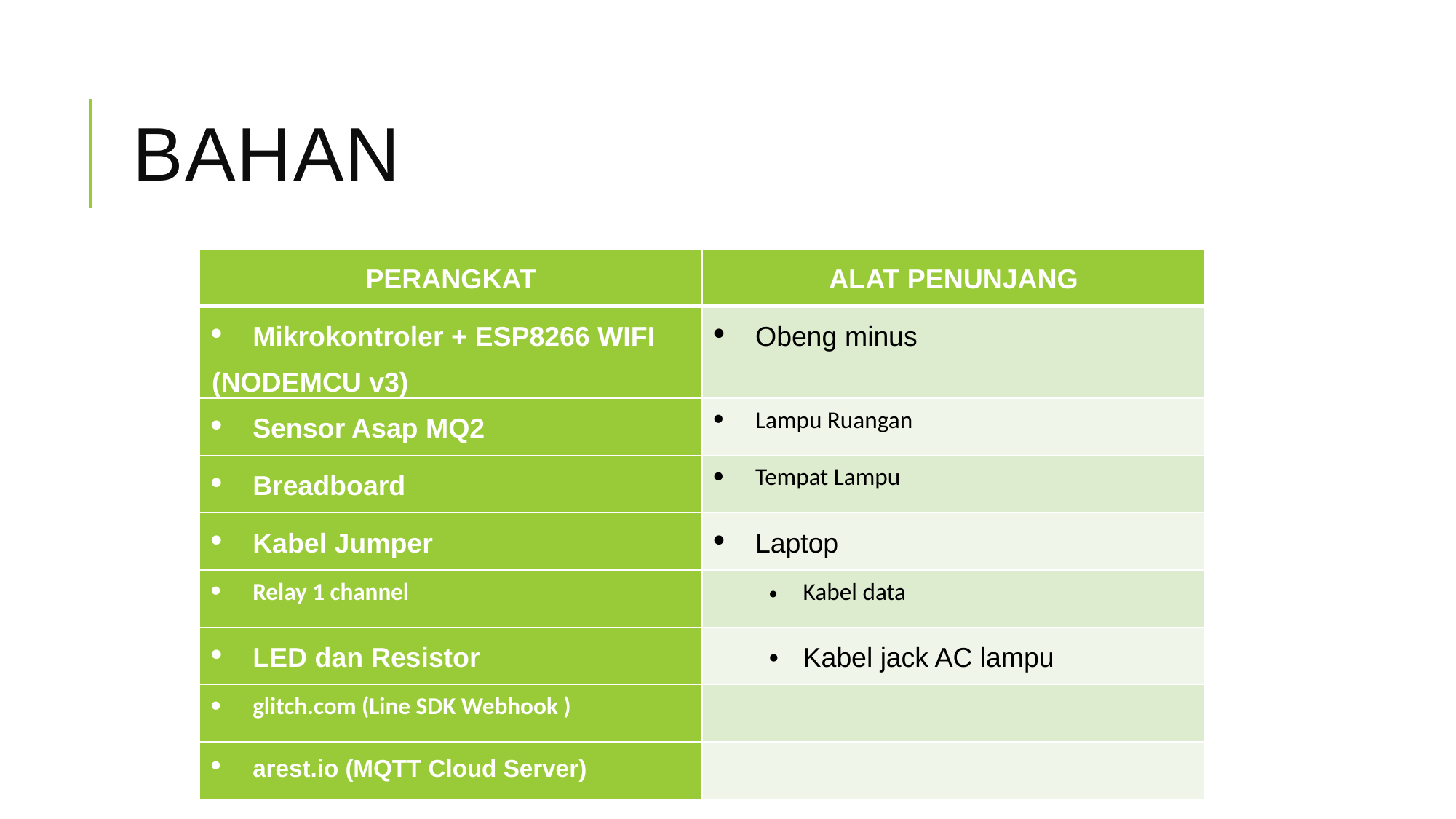

# bahan
| PERANGKAT | ALAT PENUNJANG |
| --- | --- |
| Mikrokontroler + ESP8266 WIFI (NODEMCU v3) | Obeng minus |
| Sensor Asap MQ2 | Lampu Ruangan |
| Breadboard | Tempat Lampu |
| Kabel Jumper | Laptop |
| Relay 1 channel | Kabel data |
| LED dan Resistor | Kabel jack AC lampu |
| glitch.com (Line SDK Webhook ) |  |
| arest.io (MQTT Cloud Server) |  |